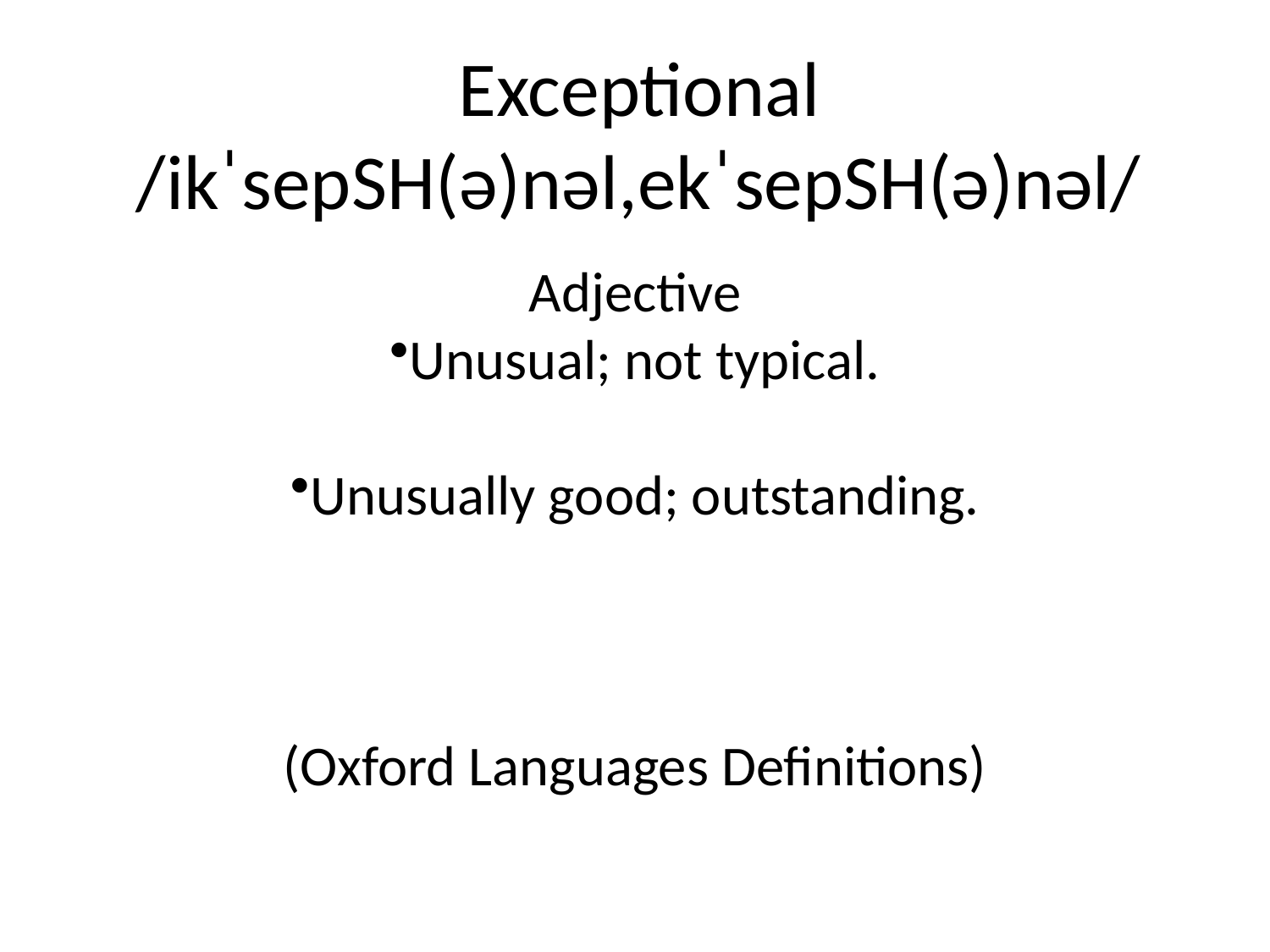

# Exceptional
/ikˈsepSH(ə)nəl,ekˈsepSH(ə)nəl/
Adjective
Unusual; not typical.

Unusually good; outstanding.

(Oxford Languages Definitions)